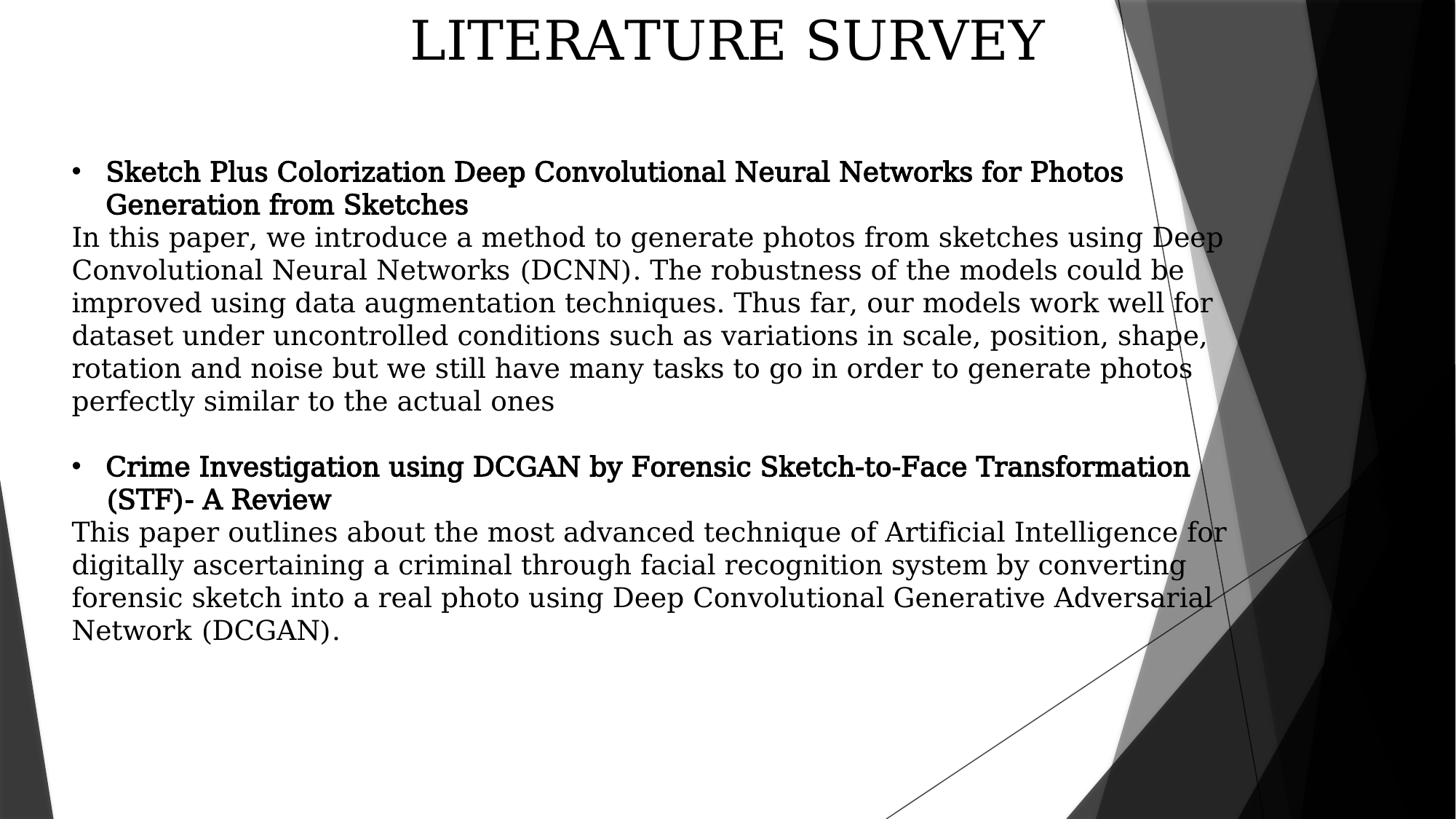

LITERATURE SURVEY
Sketch Plus Colorization Deep Convolutional Neural Networks for Photos Generation from Sketches
In this paper, we introduce a method to generate photos from sketches using Deep Convolutional Neural Networks (DCNN). The robustness of the models could be improved using data augmentation techniques. Thus far, our models work well for dataset under uncontrolled conditions such as variations in scale, position, shape, rotation and noise but we still have many tasks to go in order to generate photos perfectly similar to the actual ones

Crime Investigation using DCGAN by Forensic Sketch-to-Face Transformation (STF)- A Review
This paper outlines about the most advanced technique of Artificial Intelligence for digitally ascertaining a criminal through facial recognition system by converting forensic sketch into a real photo using Deep Convolutional Generative Adversarial Network (DCGAN).